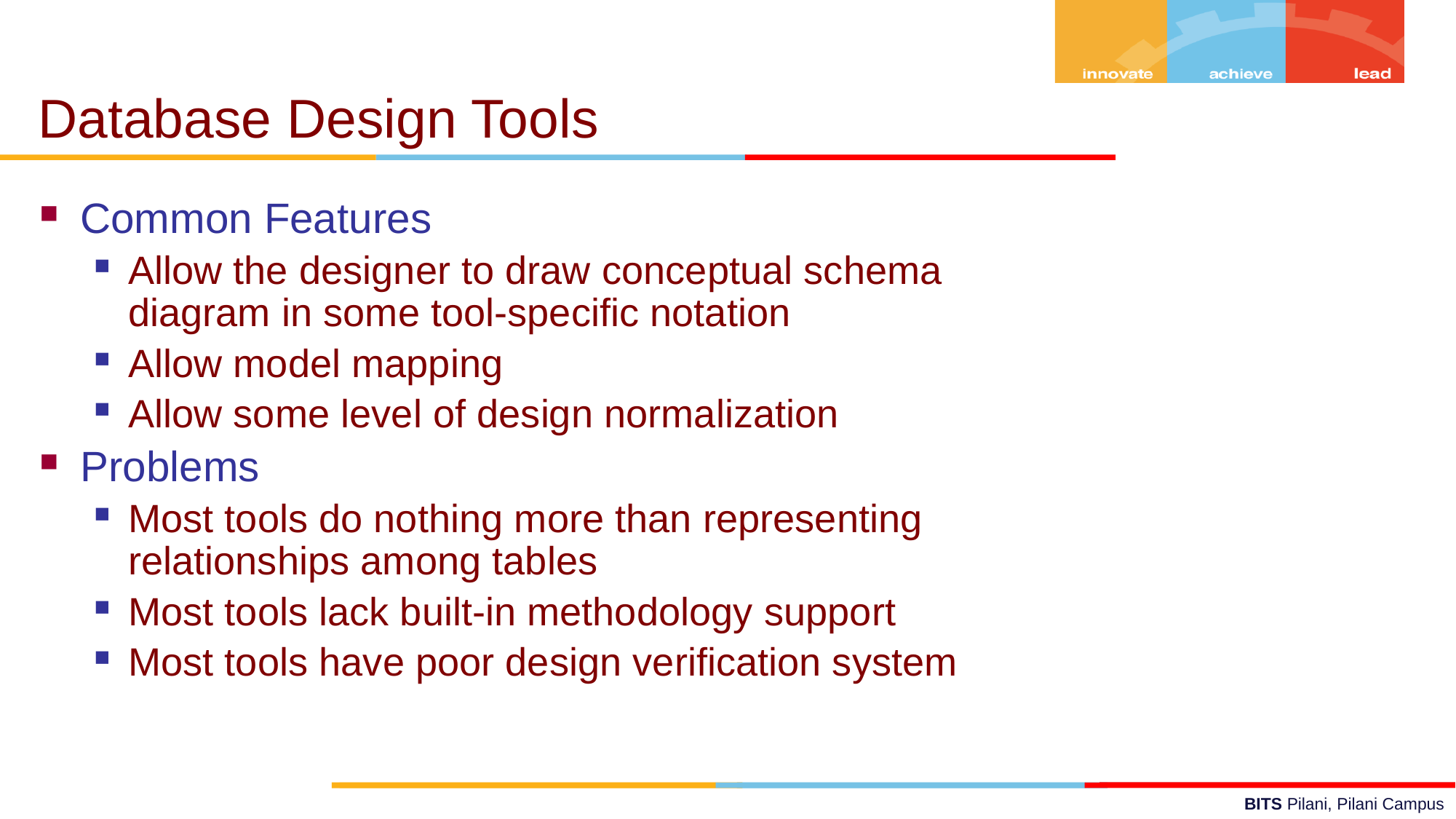

Database Design Tools
Common Features
Allow the designer to draw conceptual schema diagram in some tool-specific notation
Allow model mapping
Allow some level of design normalization
Problems
Most tools do nothing more than representing relationships among tables
Most tools lack built-in methodology support
Most tools have poor design verification system